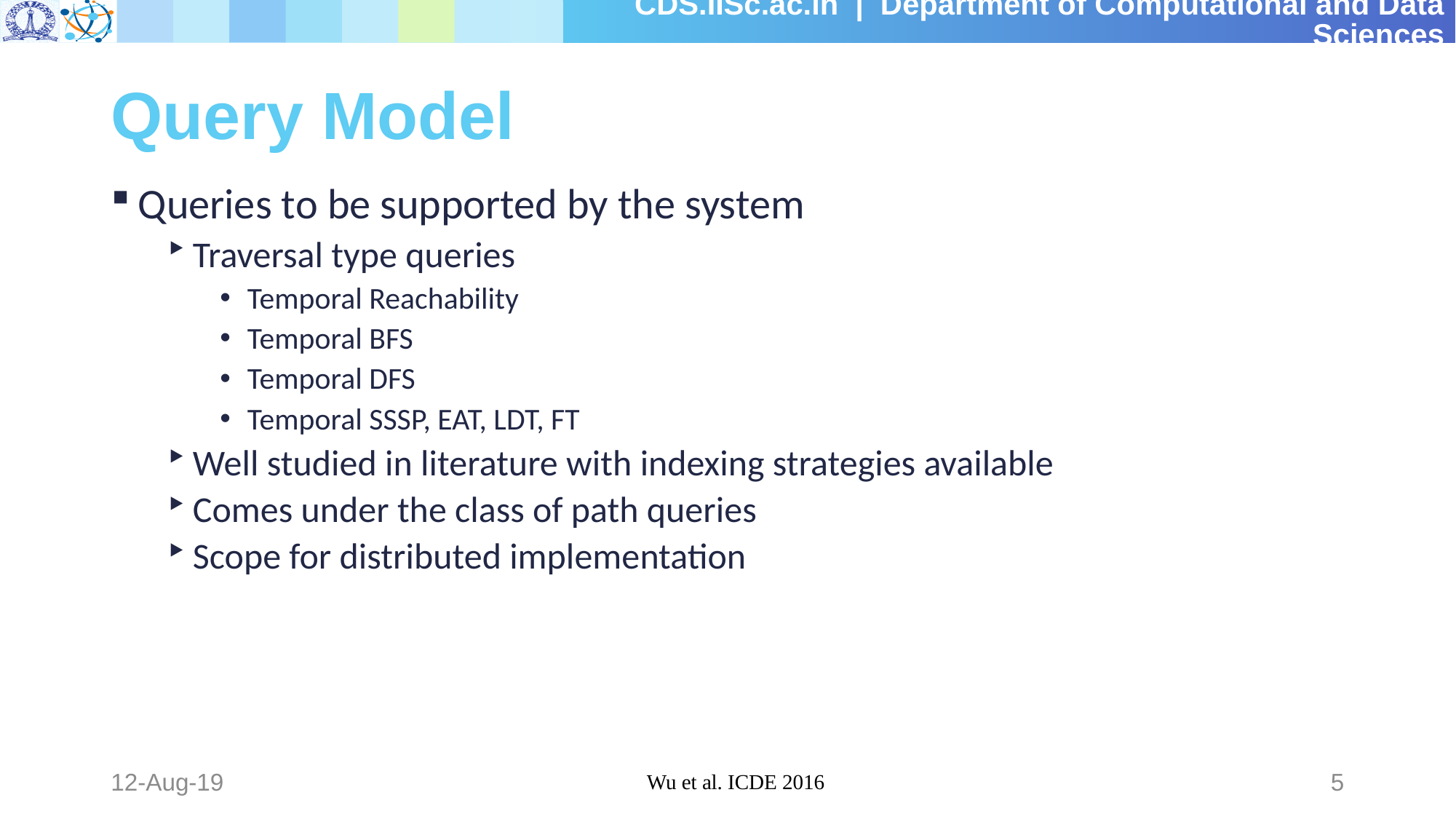

# Query Model
Queries to be supported by the system
Traversal type queries
Temporal Reachability
Temporal BFS
Temporal DFS
Temporal SSSP, EAT, LDT, FT
Well studied in literature with indexing strategies available
Comes under the class of path queries
Scope for distributed implementation

12-Aug-19
Wu et al. ICDE 2016
5